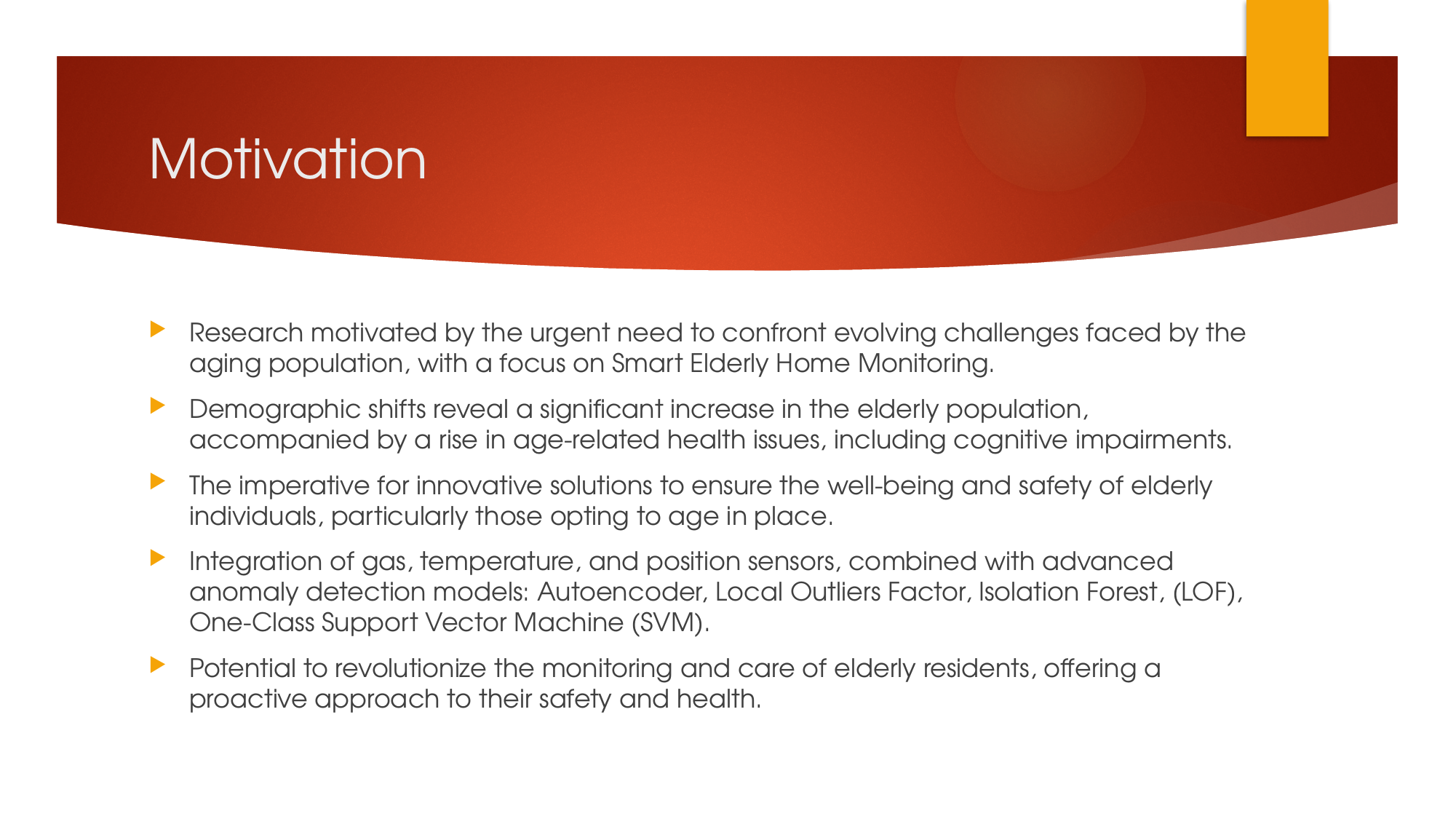

# Motivation
Research motivated by the urgent need to confront evolving challenges faced by the aging population, with a focus on Smart Elderly Home Monitoring.
Demographic shifts reveal a significant increase in the elderly population, accompanied by a rise in age-related health issues, including cognitive impairments.
The imperative for innovative solutions to ensure the well-being and safety of elderly individuals, particularly those opting to age in place.
Integration of gas, temperature, and position sensors, combined with advanced anomaly detection models: Autoencoder, Local Outliers Factor, Isolation Forest, (LOF), One-Class Support Vector Machine (SVM).
Potential to revolutionize the monitoring and care of elderly residents, offering a proactive approach to their safety and health.